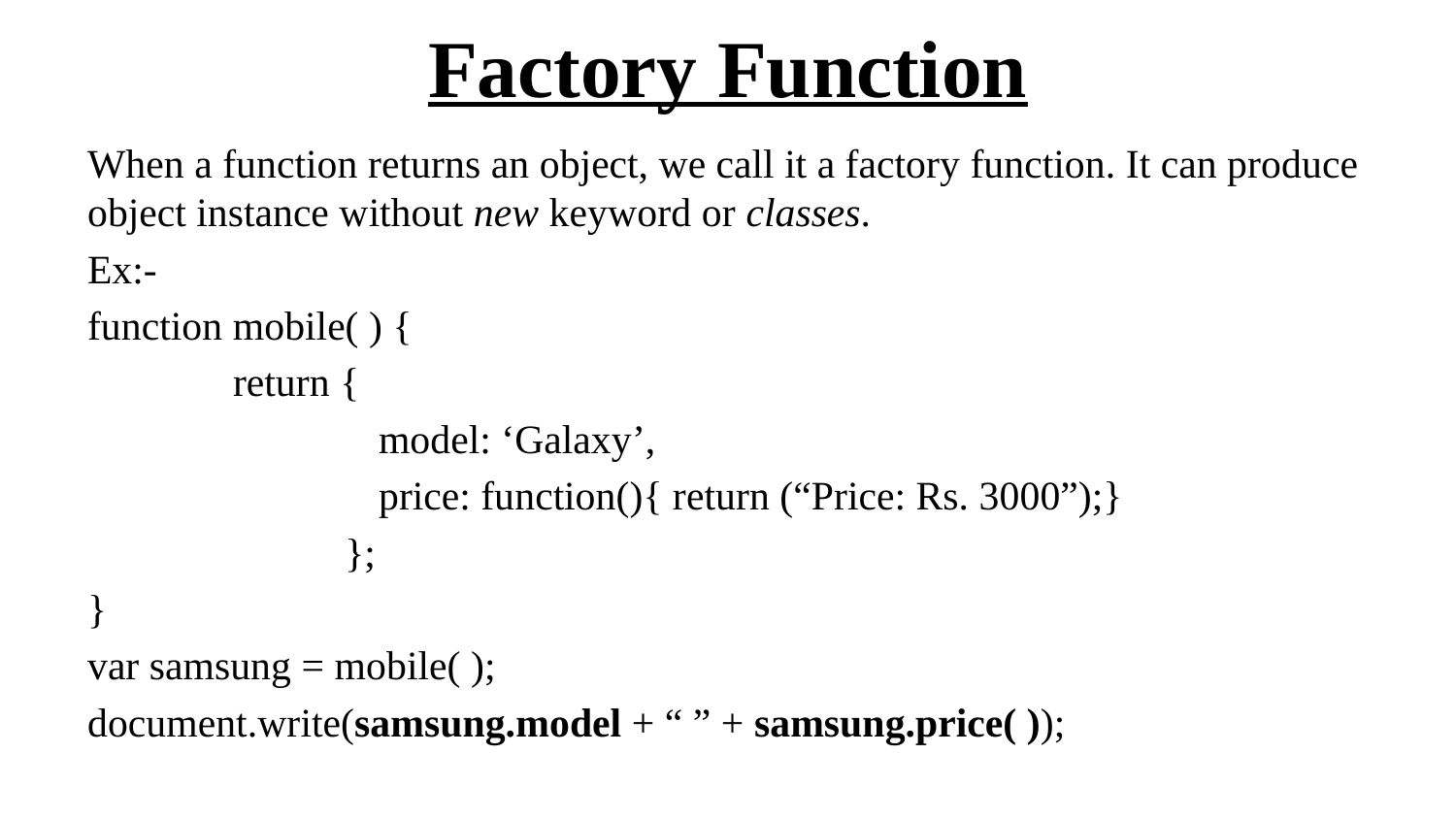

# Factory Function
When a function returns an object, we call it a factory function. It can produce object instance without new keyword or classes.
Ex:-
function mobile( ) {
	return {
		model: ‘Galaxy’,
		price: function(){ return (“Price: Rs. 3000”);}
	           };
}
var samsung = mobile( );
document.write(samsung.model + “ ” + samsung.price( ));